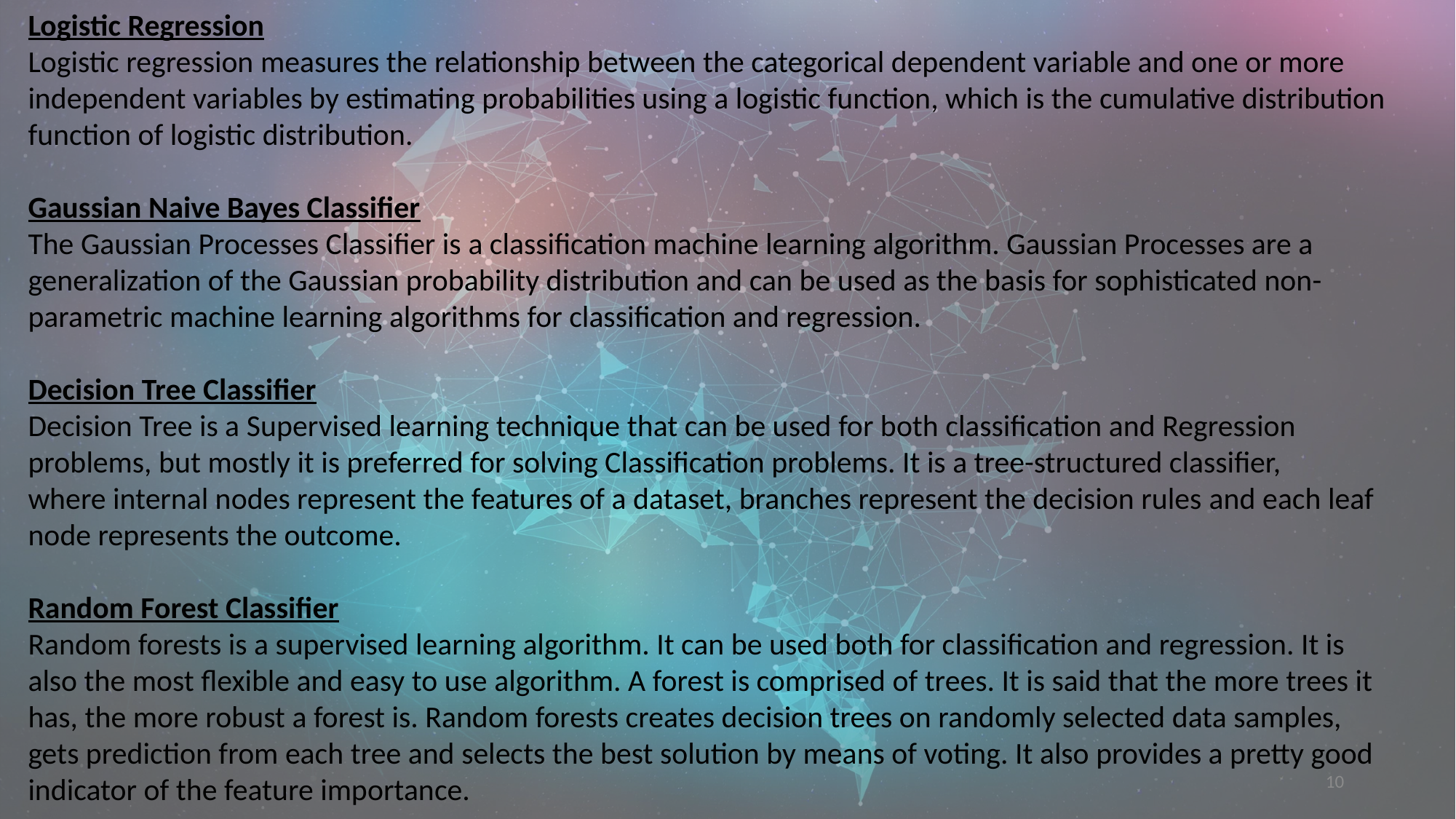

Logistic Regression
Logistic regression measures the relationship between the categorical dependent variable and one or more independent variables by estimating probabilities using a logistic function, which is the cumulative distribution function of logistic distribution.

Gaussian Naive Bayes Classifier
The Gaussian Processes Classifier is a classification machine learning algorithm. Gaussian Processes are a generalization of the Gaussian probability distribution and can be used as the basis for sophisticated non-parametric machine learning algorithms for classification and regression.

Decision Tree Classifier
Decision Tree is a Supervised learning technique that can be used for both classification and Regression problems, but mostly it is preferred for solving Classification problems. It is a tree-structured classifier, where internal nodes represent the features of a dataset, branches represent the decision rules and each leaf node represents the outcome.

Random Forest Classifier
Random forests is a supervised learning algorithm. It can be used both for classification and regression. It is also the most flexible and easy to use algorithm. A forest is comprised of trees. It is said that the more trees it has, the more robust a forest is. Random forests creates decision trees on randomly selected data samples, gets prediction from each tree and selects the best solution by means of voting. It also provides a pretty good indicator of the feature importance.

10